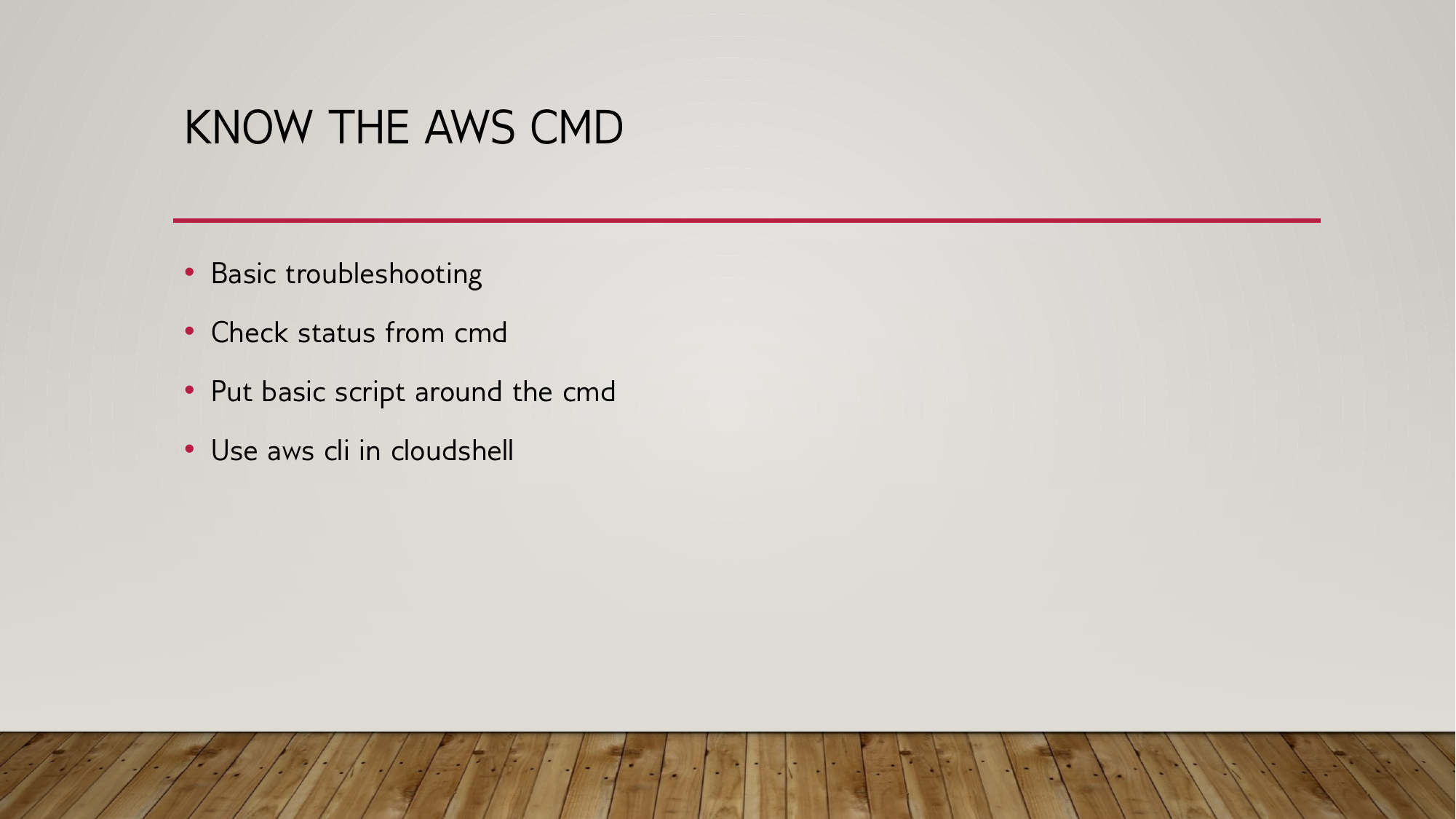

# Know the aws cmd
Basic troubleshooting
Check status from cmd
Put basic script around the cmd
Use aws cli in cloudshell